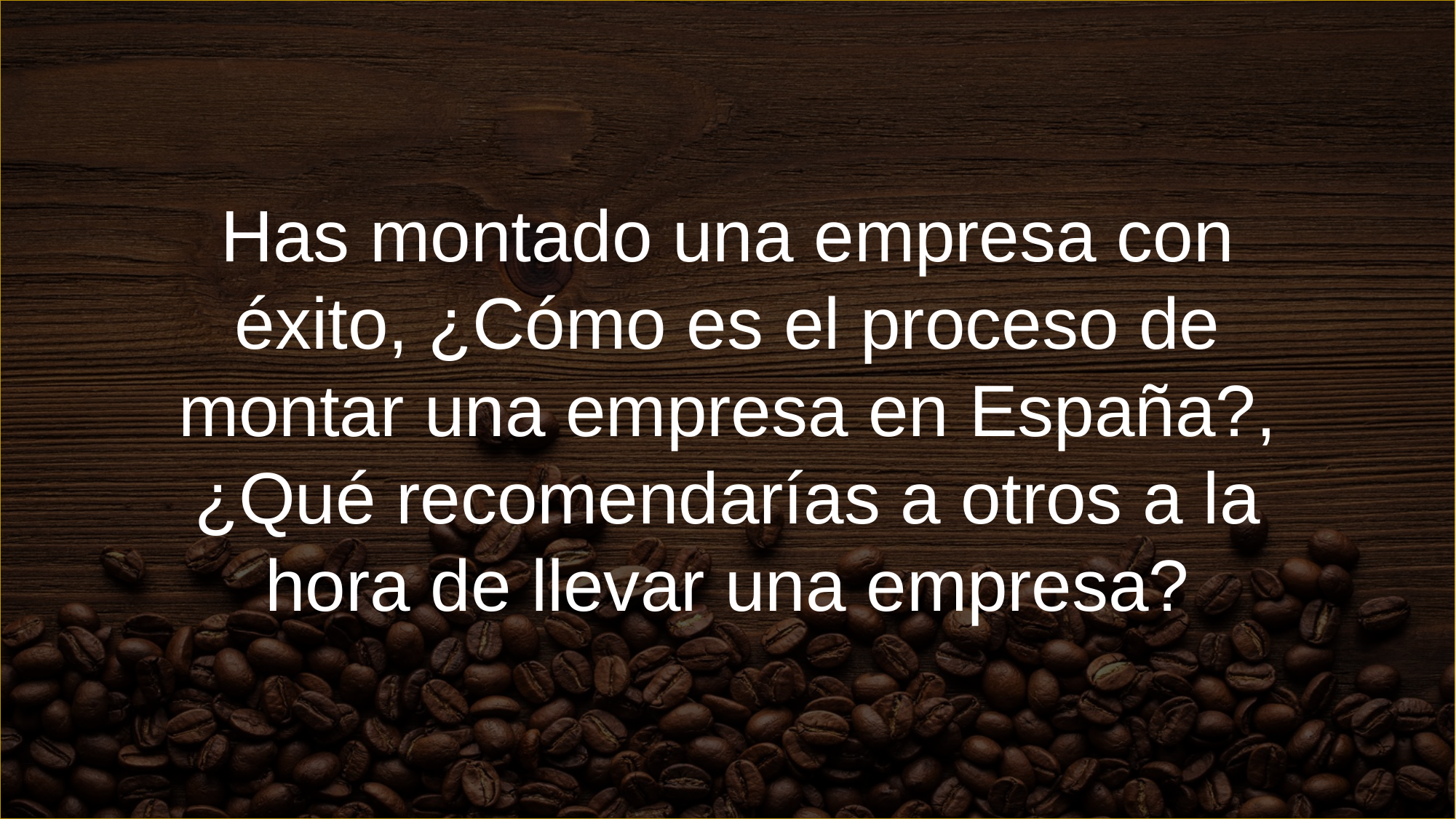

Has montado una empresa con éxito, ¿Cómo es el proceso de montar una empresa en España?, ¿Qué recomendarías a otros a la hora de llevar una empresa?